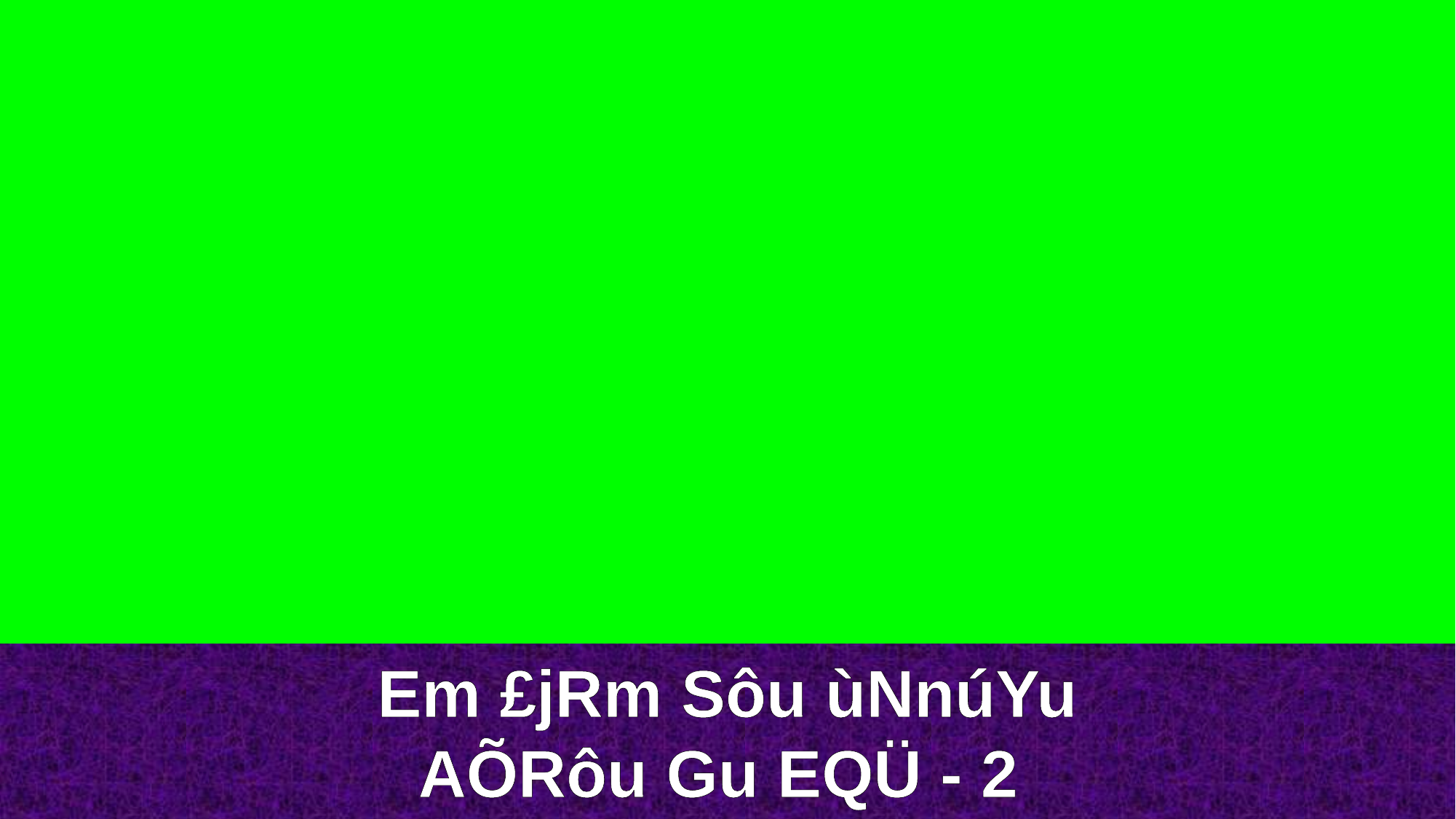

Em £jRm Sôu ùNnúYu
AÕRôu Gu EQÜ - 2